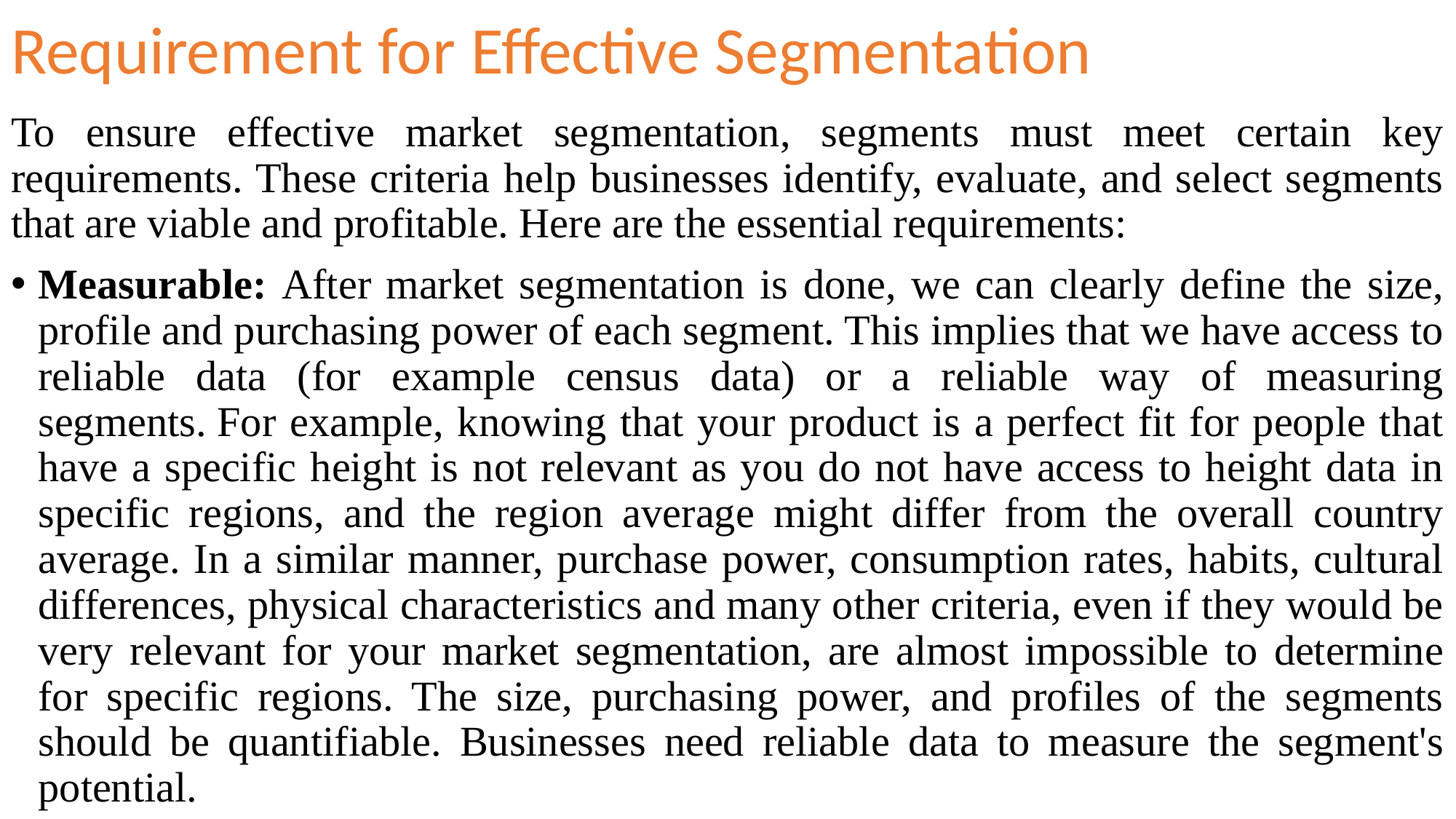

# Requirement for Effective Segmentation
To ensure effective market segmentation, segments must meet certain key requirements. These criteria help businesses identify, evaluate, and select segments that are viable and profitable. Here are the essential requirements:
Measurable: After market segmentation is done, we can clearly define the size, profile and purchasing power of each segment. This implies that we have access to reliable data (for example census data) or a reliable way of measuring segments. For example, knowing that your product is a perfect fit for people that have a specific height is not relevant as you do not have access to height data in specific regions, and the region average might differ from the overall country average. In a similar manner, purchase power, consumption rates, habits, cultural differences, physical characteristics and many other criteria, even if they would be very relevant for your market segmentation, are almost impossible to determine for specific regions. The size, purchasing power, and profiles of the segments should be quantifiable. Businesses need reliable data to measure the segment's potential.